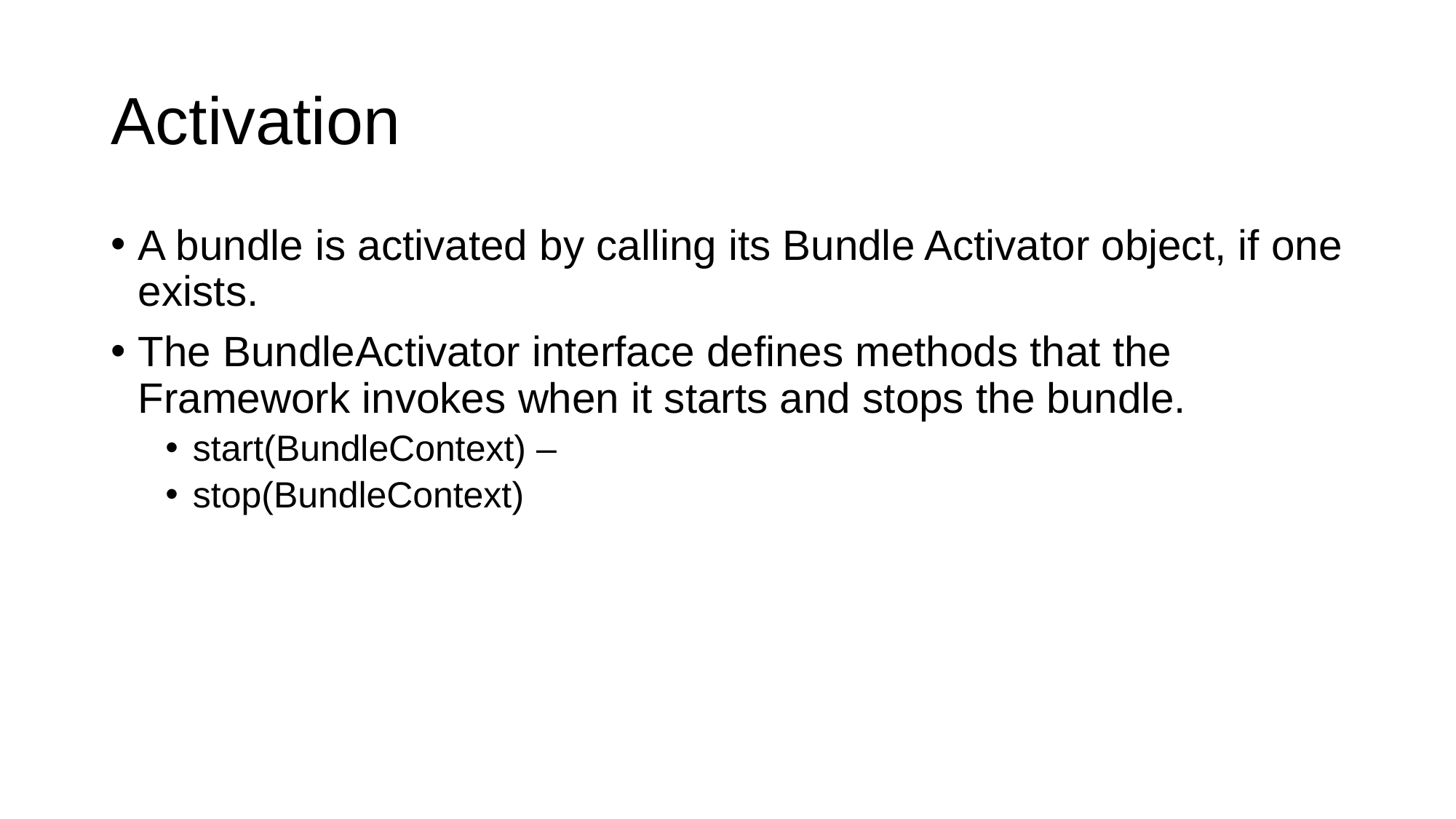

# Activation
A bundle is activated by calling its Bundle Activator object, if one exists.
The BundleActivator interface defines methods that the Framework invokes when it starts and stops the bundle.
start(BundleContext) –
stop(BundleContext)